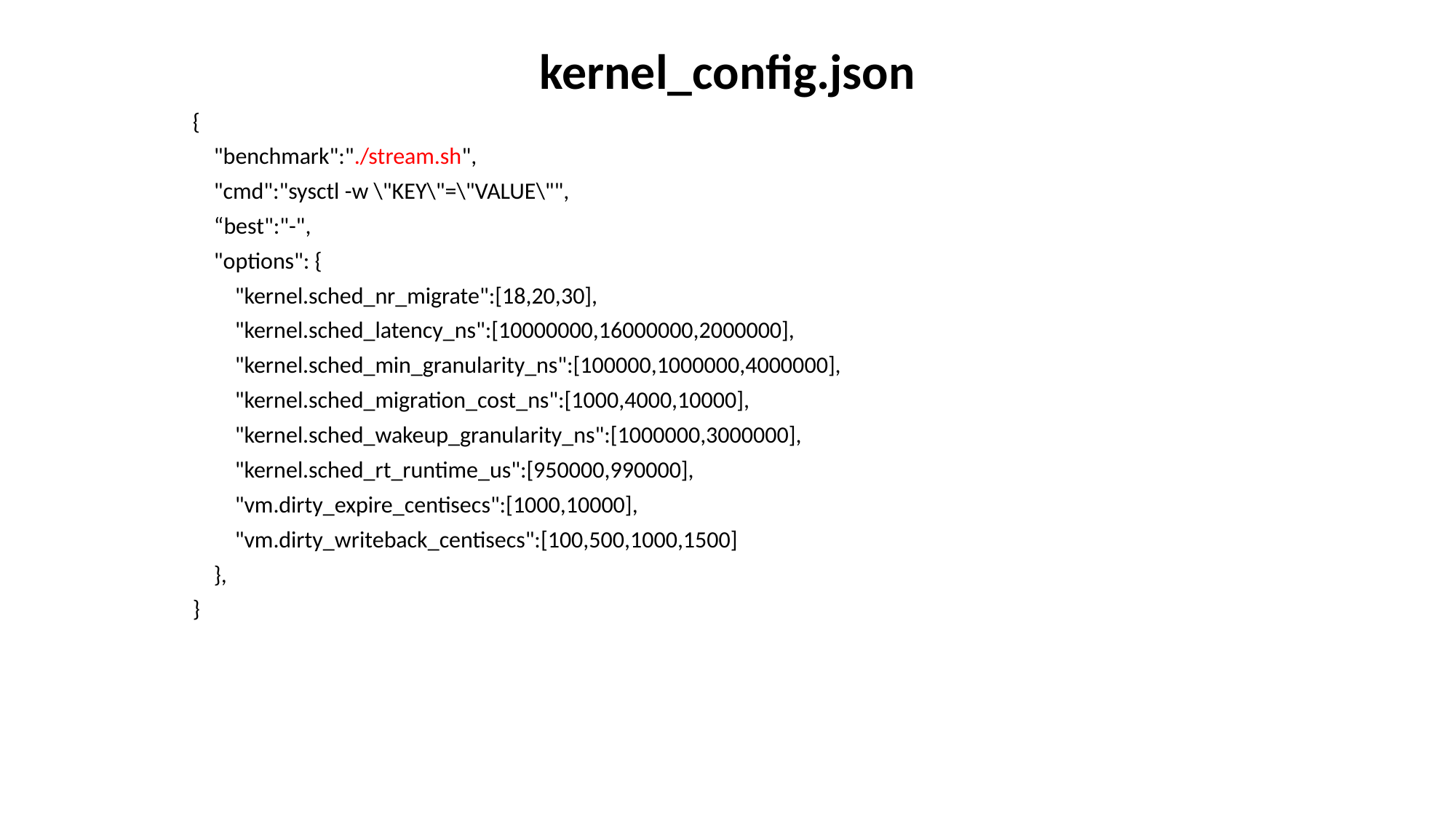

kernel_config.json
{
    "benchmark":"./stream.sh",
    "cmd":"sysctl -w \"KEY\"=\"VALUE\"",
    “best":"-",
    "options": {
        "kernel.sched_nr_migrate":[18,20,30],
        "kernel.sched_latency_ns":[10000000,16000000,2000000],
        "kernel.sched_min_granularity_ns":[100000,1000000,4000000],
        "kernel.sched_migration_cost_ns":[1000,4000,10000],
        "kernel.sched_wakeup_granularity_ns":[1000000,3000000],
        "kernel.sched_rt_runtime_us":[950000,990000],
        "vm.dirty_expire_centisecs":[1000,10000],
        "vm.dirty_writeback_centisecs":[100,500,1000,1500]
    },
}